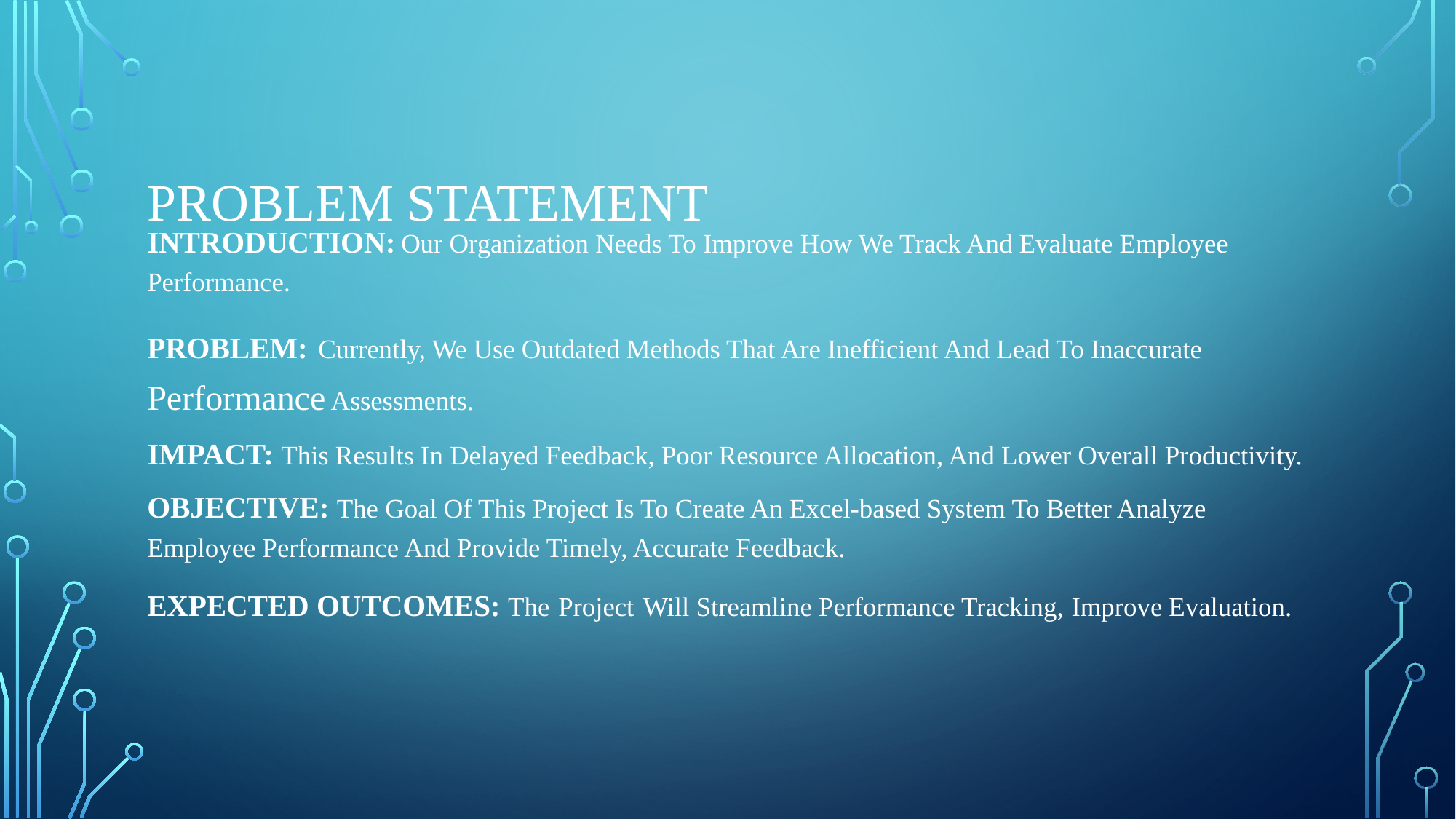

# Problem statement
Introduction: Our Organization Needs To Improve How We Track And Evaluate Employee Performance.
Problem: Currently, We Use Outdated Methods That Are Inefficient And Lead To Inaccurate Performance Assessments.
Impact: This Results In Delayed Feedback, Poor Resource Allocation, And Lower Overall Productivity.
Objective: The Goal Of This Project Is To Create An Excel-based System To Better Analyze Employee Performance And Provide Timely, Accurate Feedback.
Expected Outcomes: The Project Will Streamline Performance Tracking, Improve Evaluation.